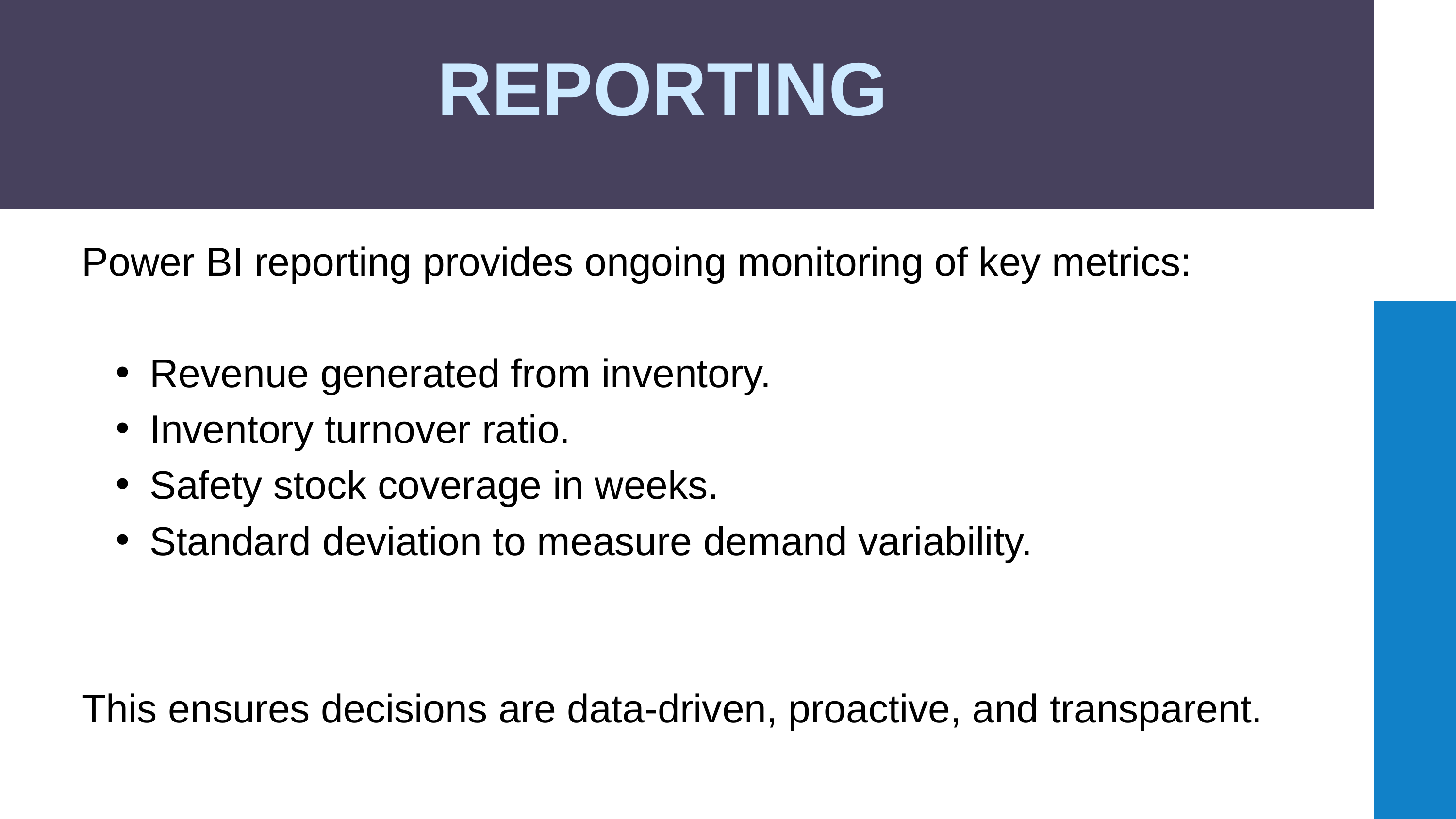

REPORTING
Power BI reporting provides ongoing monitoring of key metrics:

Revenue generated from inventory.
Inventory turnover ratio.
Safety stock coverage in weeks.
Standard deviation to measure demand variability.

This ensures decisions are data-driven, proactive, and transparent.